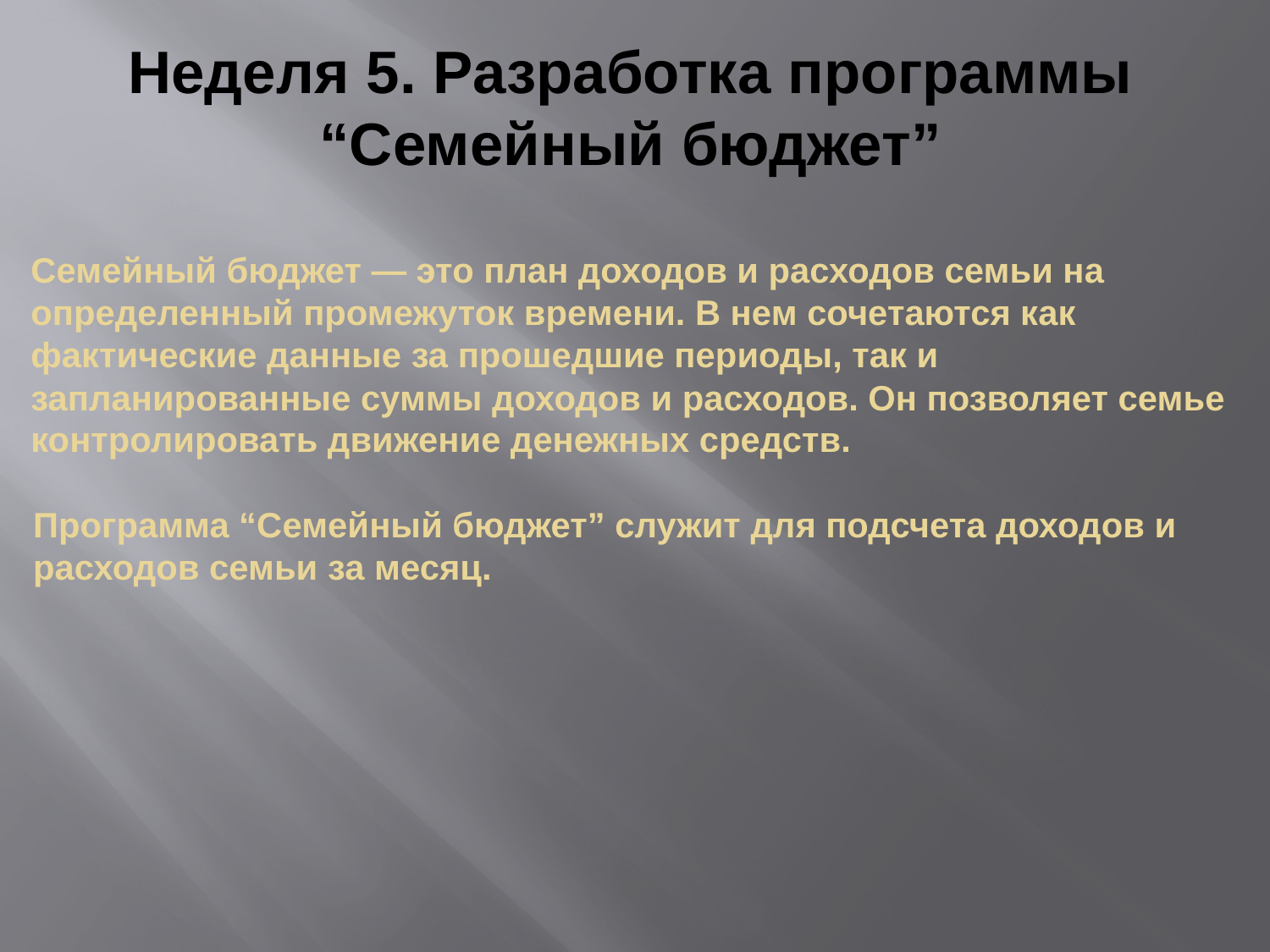

# Неделя 5. Разработка программы “Семейный бюджет”
Семейный бюджет — это план доходов и расходов семьи на определенный промежуток времени. В нем сочетаются как фактические данные за прошедшие периоды, так и запланированные суммы доходов и расходов. Он позволяет семье контролировать движение денежных средств.
Программа “Семейный бюджет” служит для подсчета доходов и расходов семьи за месяц.